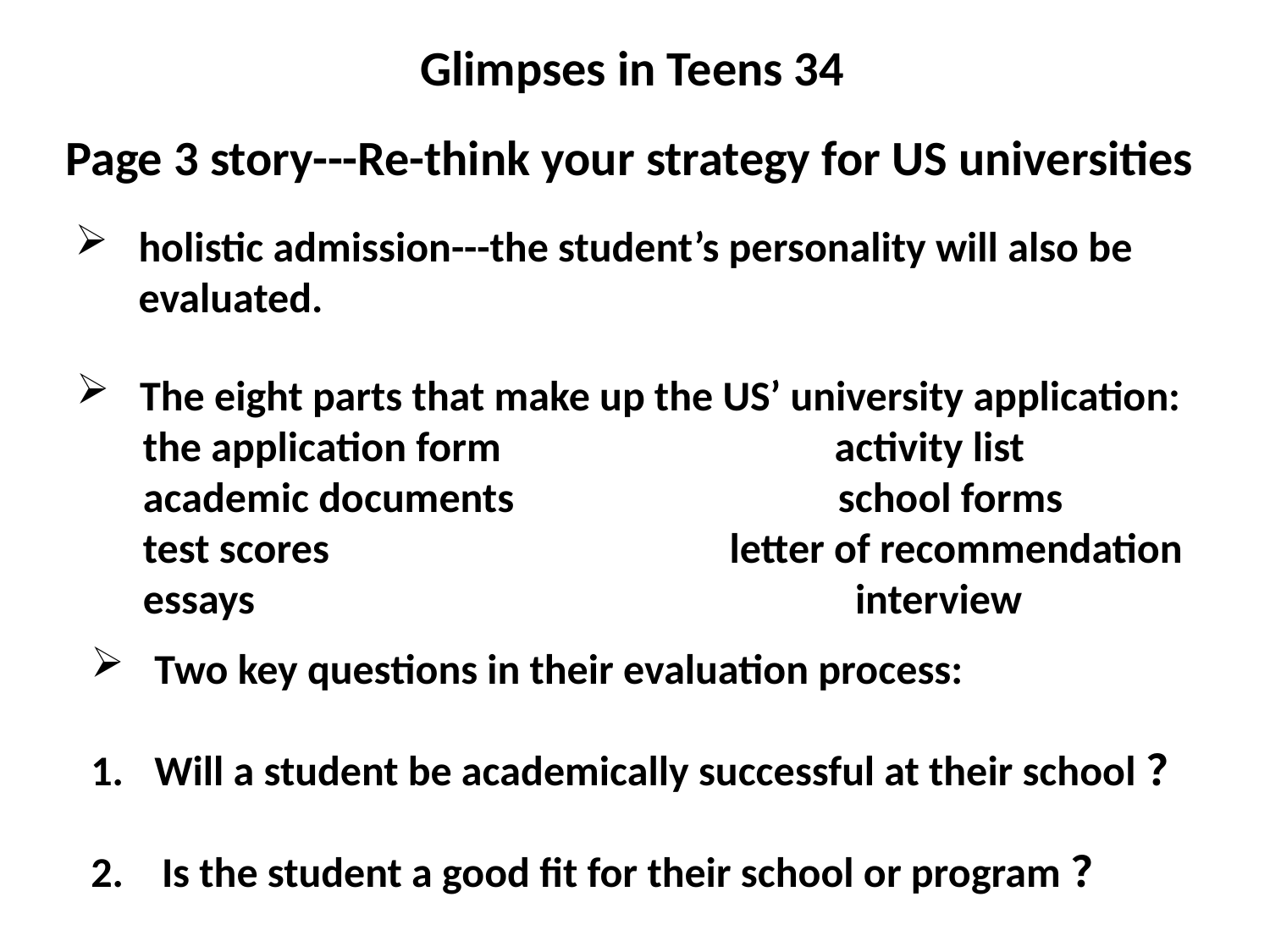

Glimpses in Teens 34
Page 3 story---Re-think your strategy for US universities
holistic admission---the student’s personality will also be evaluated.
The eight parts that make up the US’ university application:
       the application form                                   activity list
       academic documents                                  school forms
       test scores                                          letter of recommendation
       essays                                                               interview
Two key questions in their evaluation process:

Will a student be academically successful at their school？

2.    Is the student a good fit for their school or program？